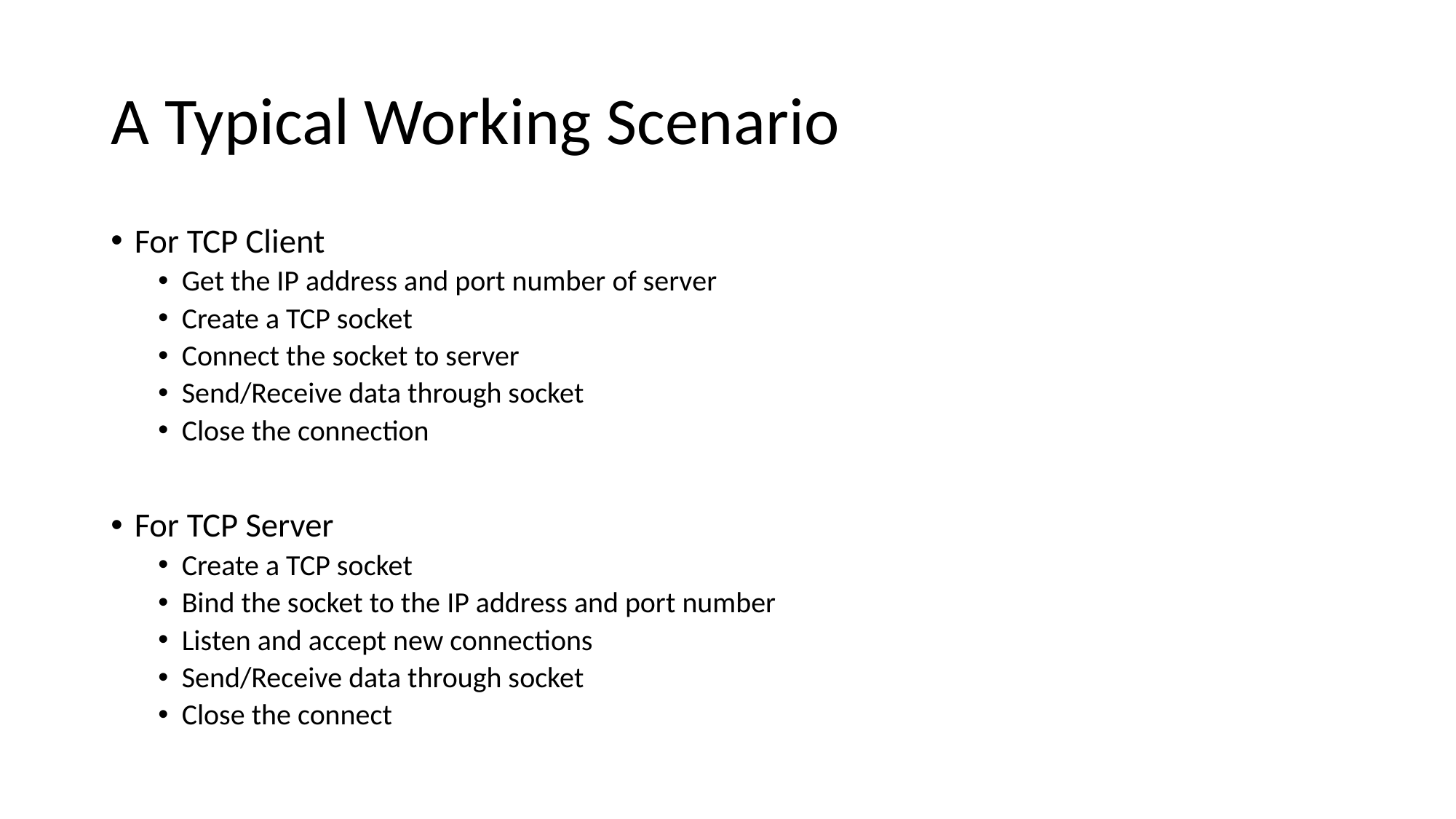

# A Typical Working Scenario
For TCP Client
Get the IP address and port number of server
Create a TCP socket
Connect the socket to server
Send/Receive data through socket
Close the connection

For TCP Server
Create a TCP socket
Bind the socket to the IP address and port number
Listen and accept new connections
Send/Receive data through socket
Close the connect